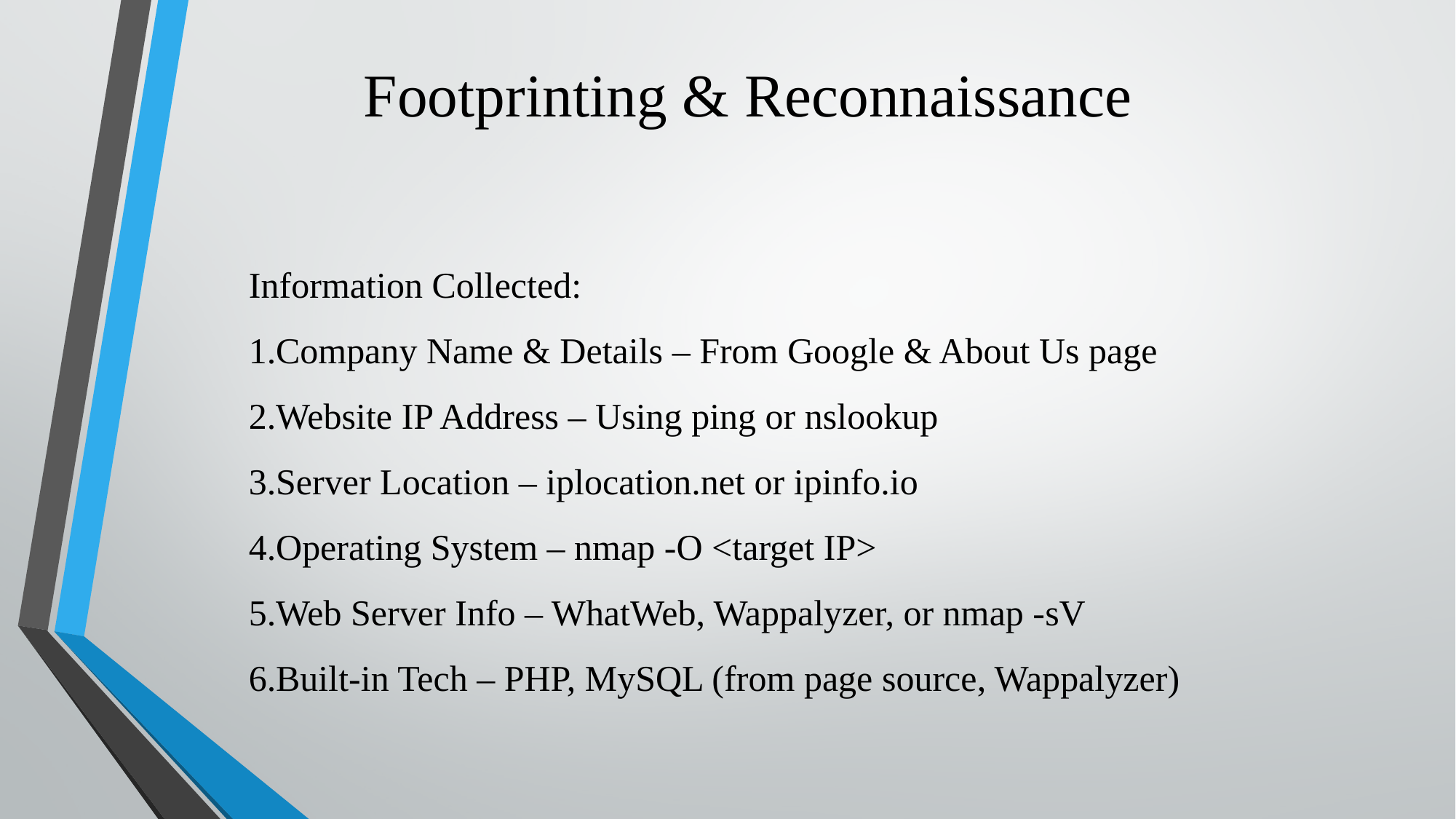

# Footprinting & Reconnaissance
Information Collected:
Company Name & Details – From Google & About Us page
Website IP Address – Using ping or nslookup
Server Location – iplocation.net or ipinfo.io
Operating System – nmap -O <target IP>
Web Server Info – WhatWeb, Wappalyzer, or nmap -sV
Built-in Tech – PHP, MySQL (from page source, Wappalyzer)